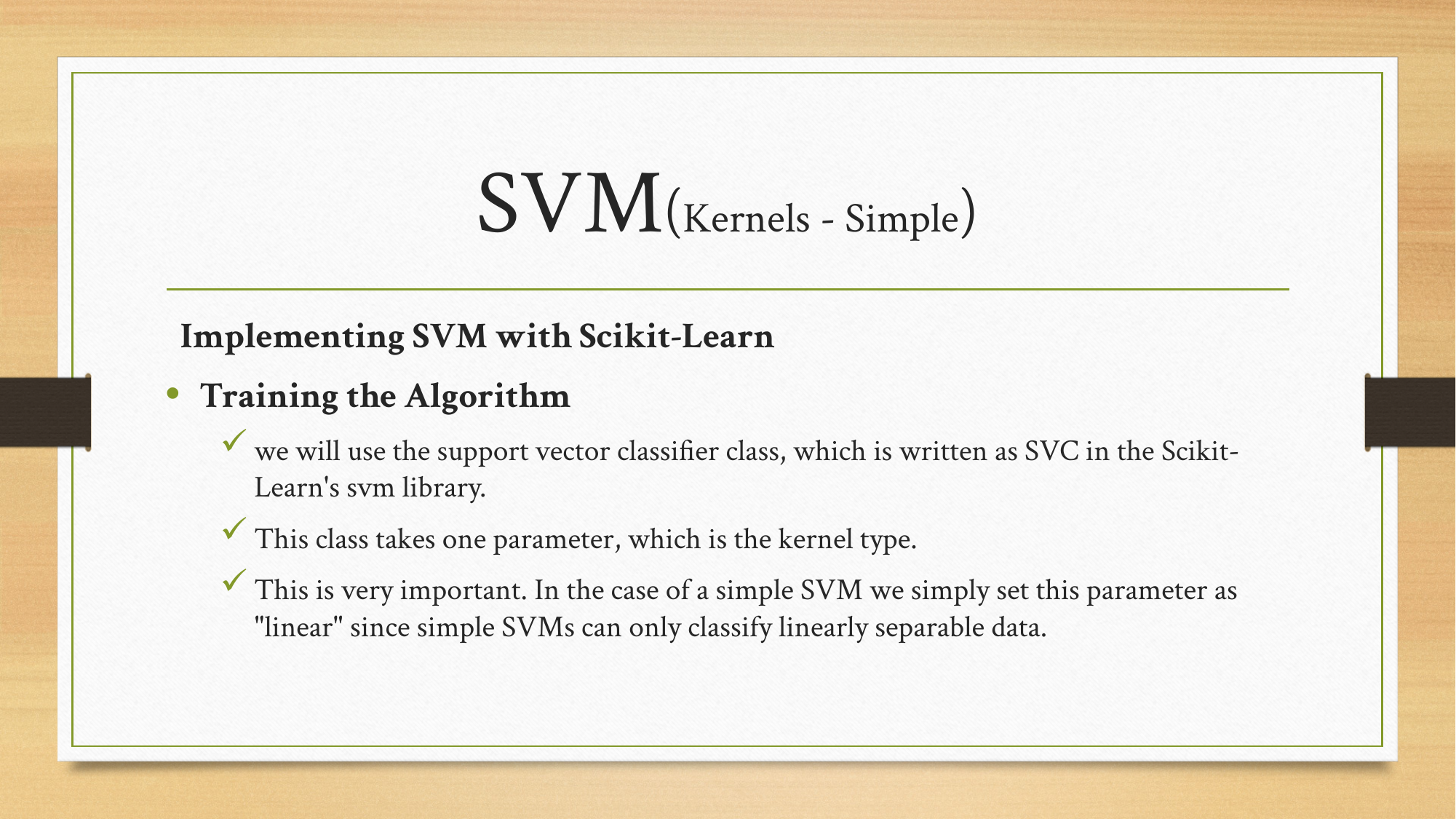

# SVM(Kernels - Simple)
  Implementing SVM with Scikit-Learn
Training the Algorithm
we will use the support vector classifier class, which is written as SVC in the Scikit-Learn's svm library.
This class takes one parameter, which is the kernel type.
This is very important. In the case of a simple SVM we simply set this parameter as "linear" since simple SVMs can only classify linearly separable data.